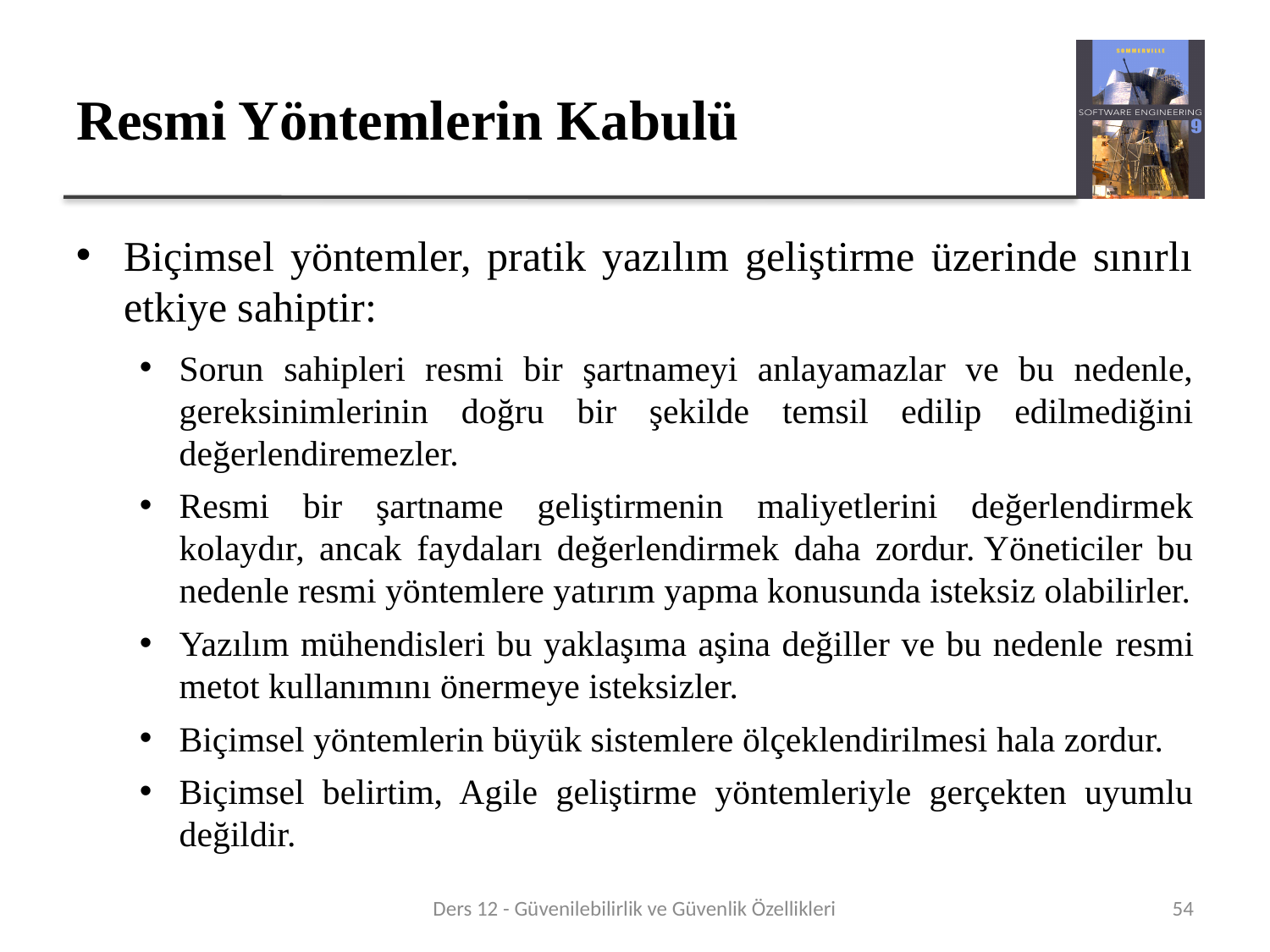

# Resmi Yöntemlerin Kabulü
Biçimsel yöntemler, pratik yazılım geliştirme üzerinde sınırlı etkiye sahiptir:
Sorun sahipleri resmi bir şartnameyi anlayamazlar ve bu nedenle, gereksinimlerinin doğru bir şekilde temsil edilip edilmediğini değerlendiremezler.
Resmi bir şartname geliştirmenin maliyetlerini değerlendirmek kolaydır, ancak faydaları değerlendirmek daha zordur. Yöneticiler bu nedenle resmi yöntemlere yatırım yapma konusunda isteksiz olabilirler.
Yazılım mühendisleri bu yaklaşıma aşina değiller ve bu nedenle resmi metot kullanımını önermeye isteksizler.
Biçimsel yöntemlerin büyük sistemlere ölçeklendirilmesi hala zordur.
Biçimsel belirtim, Agile geliştirme yöntemleriyle gerçekten uyumlu değildir.
Ders 12 - Güvenilebilirlik ve Güvenlik Özellikleri
54